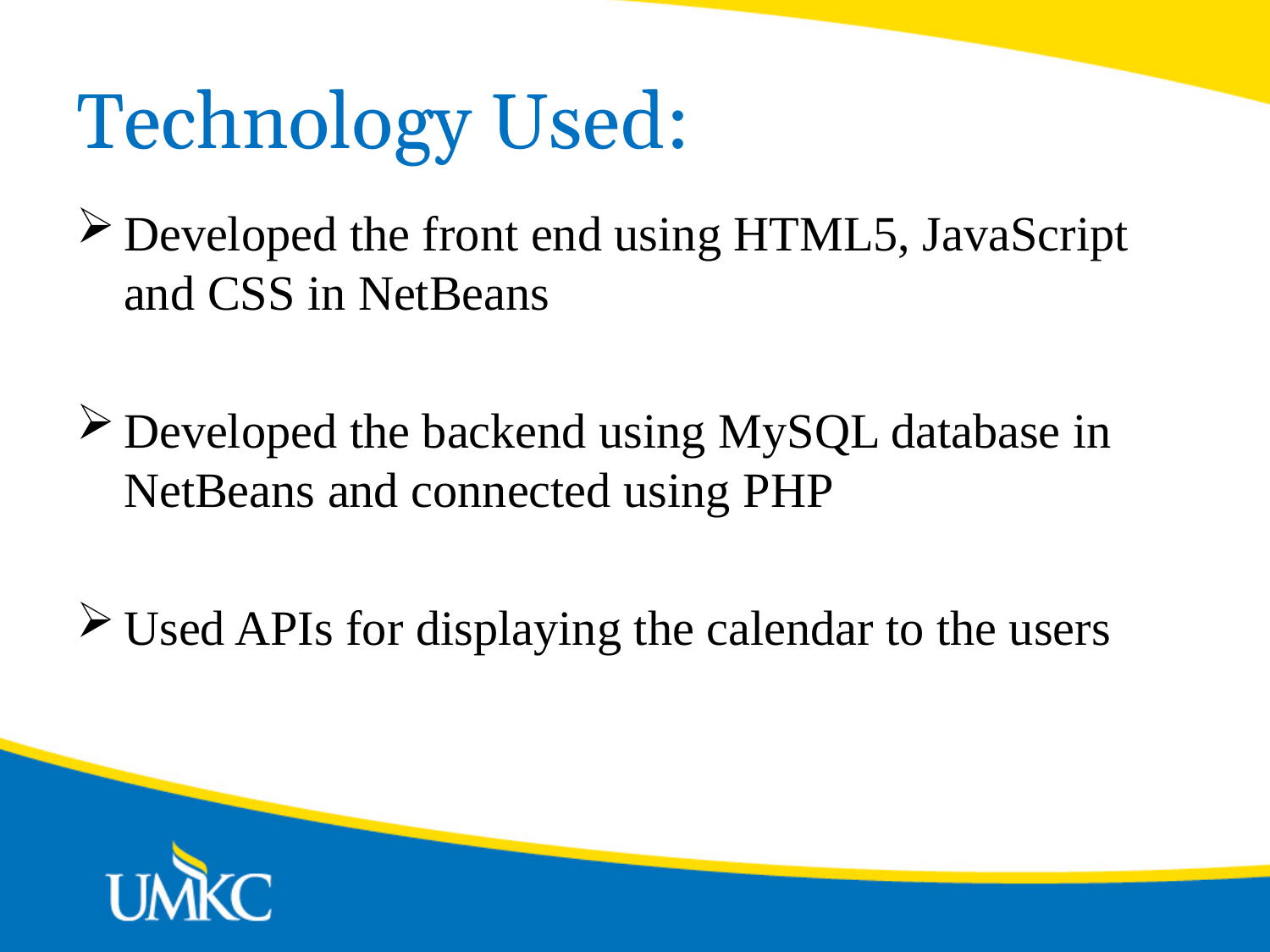

# Technology Used:
Developed the front end using HTML5, JavaScript and CSS in NetBeans

Developed the backend using MySQL database in NetBeans and connected using PHP

Used APIs for displaying the calendar to the users